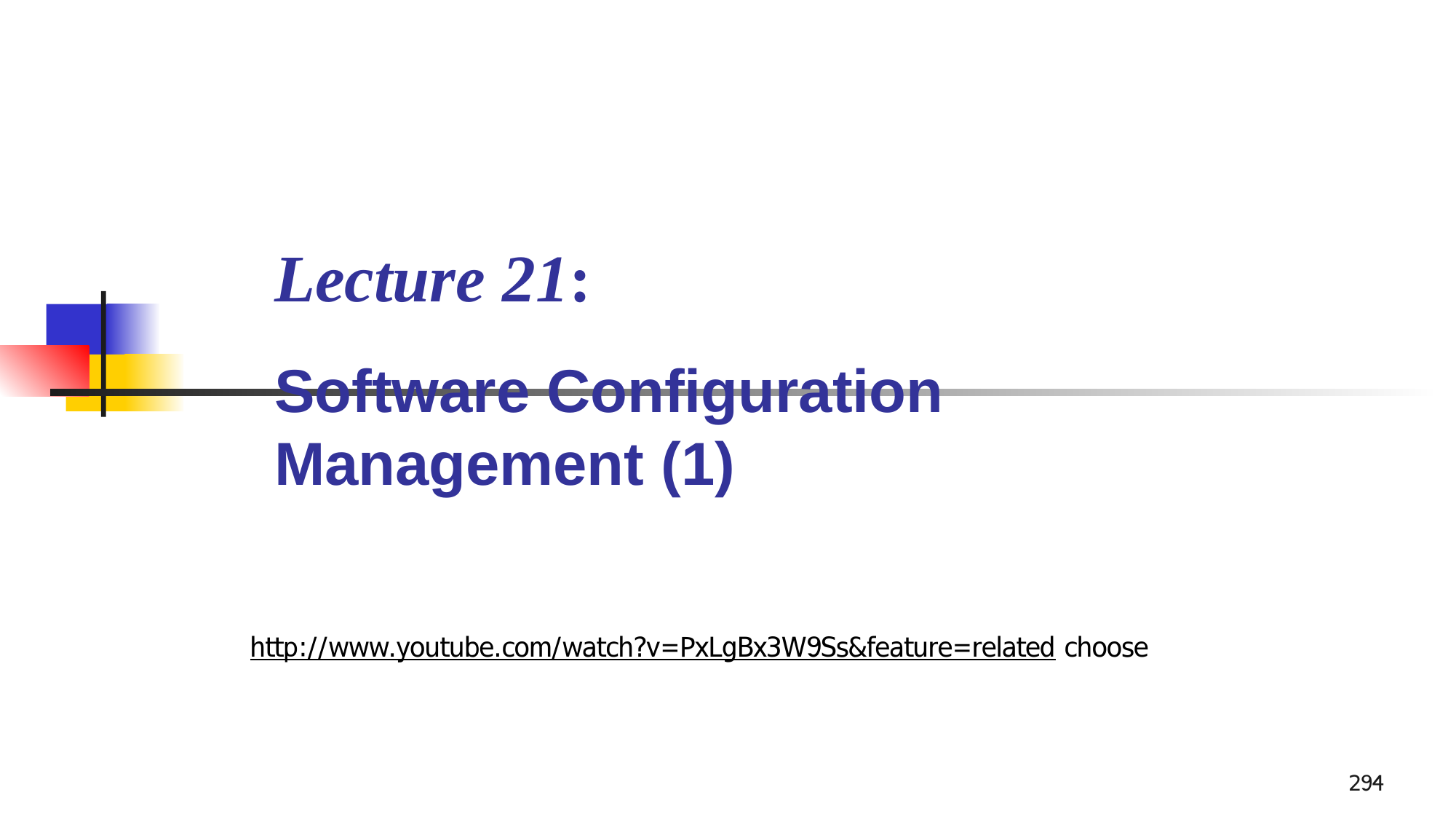

# Lecture 21: Software Configuration Management (1)
http://www.youtube.com/watch?v=PxLgBx3W9Ss&feature=related choose
294